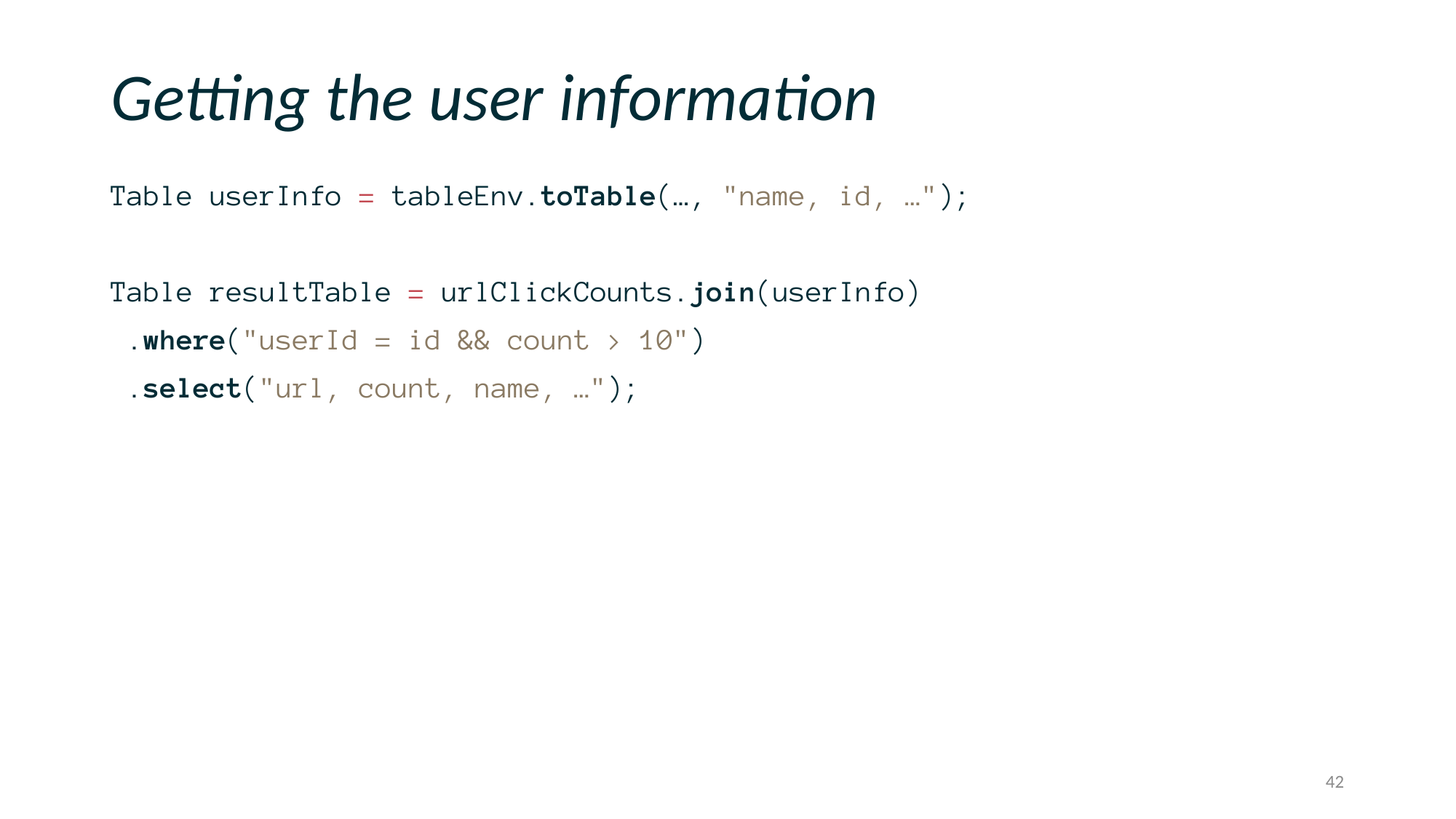

# Getting the user information
Table userInfo = tableEnv.toTable(…, "name, id, …");

Table resultTable = urlClickCounts.join(userInfo)
 .where("userId = id && count > 10")
 .select("url, count, name, …");
42